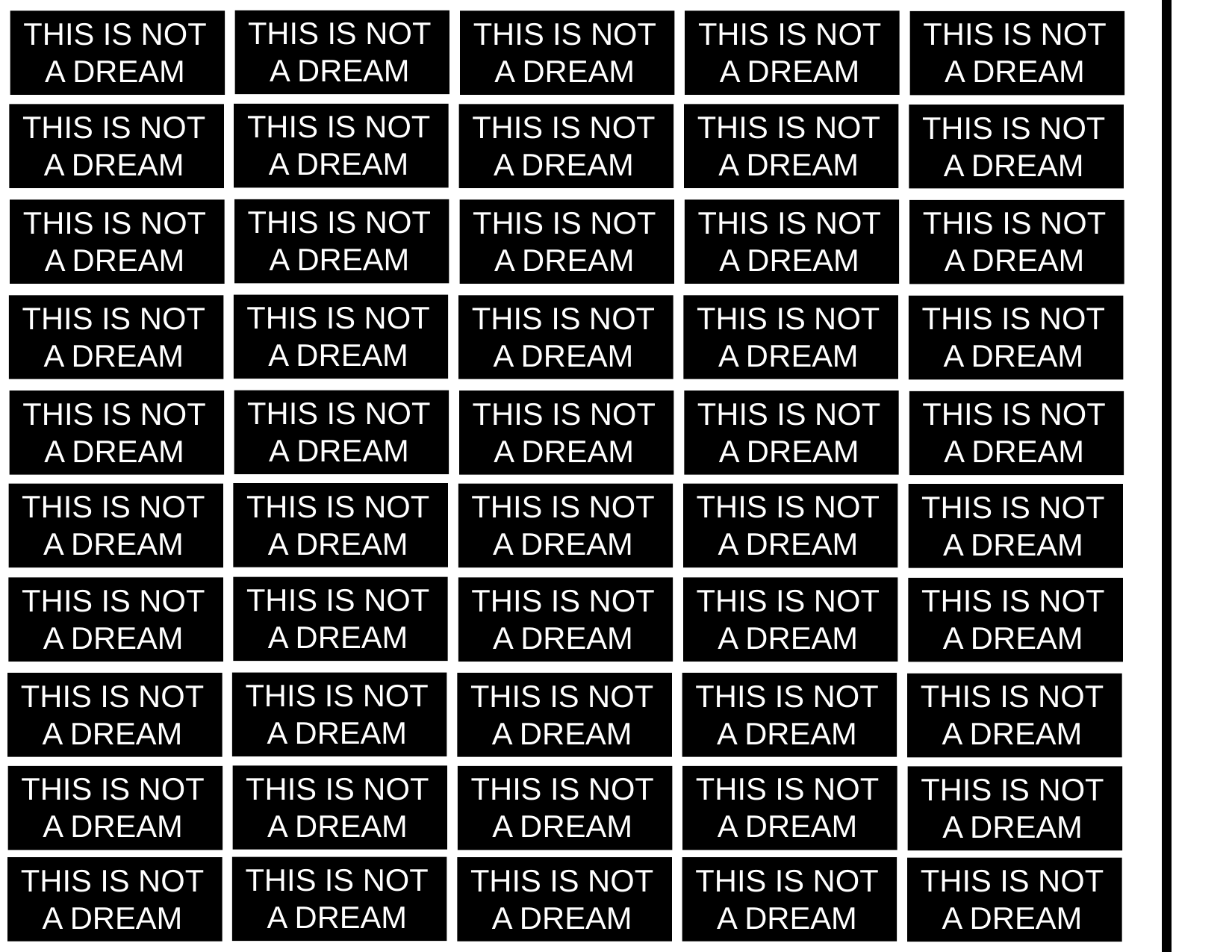

THIS IS NOT
A DREAM
THIS IS NOT
A DREAM
THIS IS NOT
A DREAM
THIS IS NOT
A DREAM
THIS IS NOT
A DREAM

THIS IS NOT
A DREAM
THIS IS NOT
A DREAM
THIS IS NOT
A DREAM
THIS IS NOT
A DREAM
THIS IS NOT
A DREAM

THIS IS NOT
A DREAM
THIS IS NOT
A DREAM
THIS IS NOT
A DREAM
THIS IS NOT
A DREAM
THIS IS NOT
A DREAM

THIS IS NOT
A DREAM
THIS IS NOT
A DREAM
THIS IS NOT
A DREAM
THIS IS NOT
A DREAM
THIS IS NOT
A DREAM

THIS IS NOT
A DREAM
THIS IS NOT
A DREAM
THIS IS NOT
A DREAM
THIS IS NOT
A DREAM
THIS IS NOT
A DREAM

THIS IS NOT
A DREAM
THIS IS NOT
A DREAM
THIS IS NOT
A DREAM
THIS IS NOT
A DREAM
THIS IS NOT
A DREAM

THIS IS NOT
A DREAM
THIS IS NOT
A DREAM
THIS IS NOT
A DREAM
THIS IS NOT
A DREAM
THIS IS NOT
A DREAM

THIS IS NOT
A DREAM
THIS IS NOT
A DREAM
THIS IS NOT
A DREAM
THIS IS NOT
A DREAM
THIS IS NOT
A DREAM

THIS IS NOT
A DREAM
THIS IS NOT
A DREAM
THIS IS NOT
A DREAM
THIS IS NOT
A DREAM
THIS IS NOT
A DREAM

THIS IS NOT
A DREAM
THIS IS NOT
A DREAM
THIS IS NOT
A DREAM
THIS IS NOT
A DREAM
THIS IS NOT
A DREAM